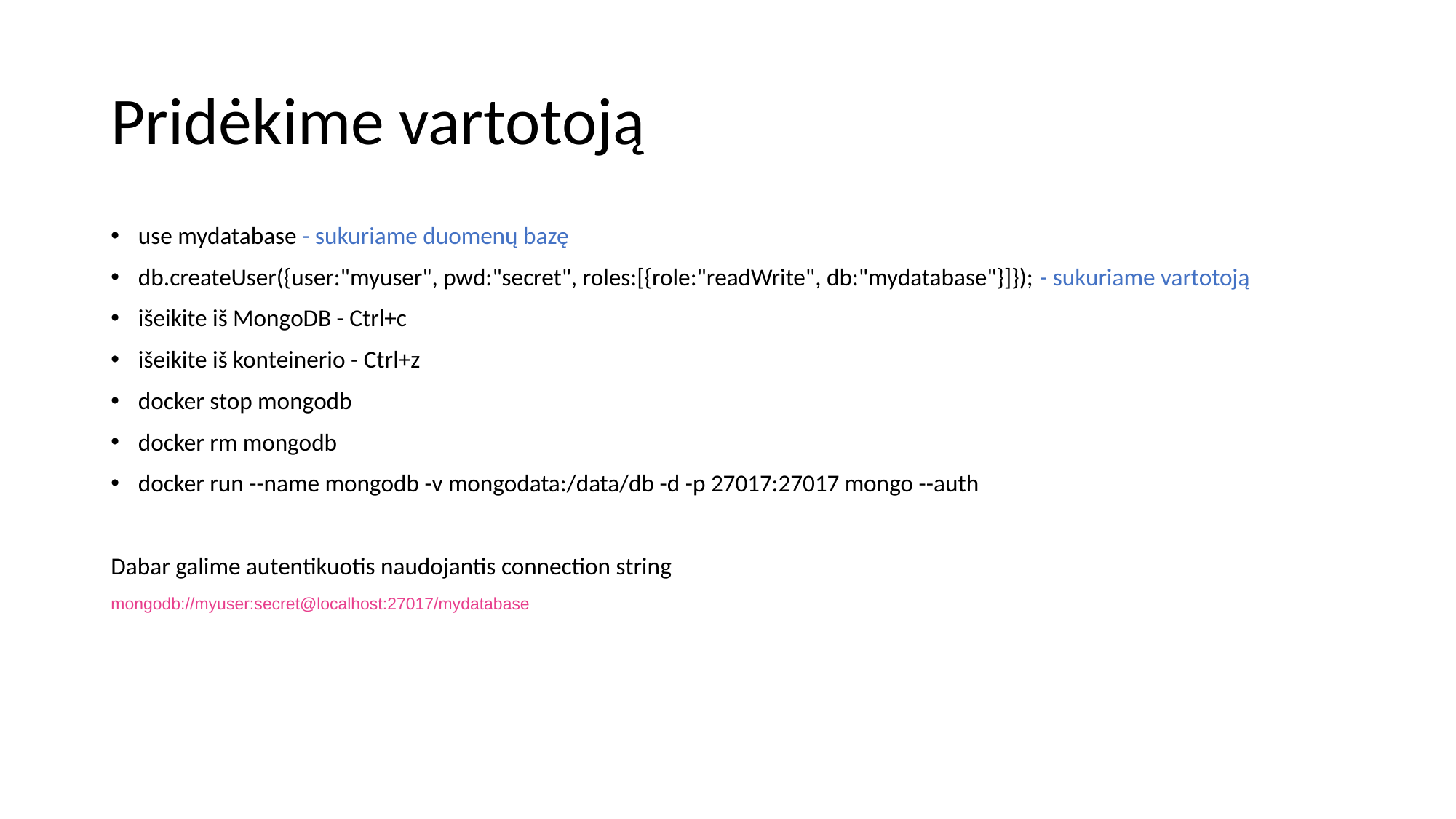

# Pridėkime vartotoją
use mydatabase - sukuriame duomenų bazę
db.createUser({user:"myuser", pwd:"secret", roles:[{role:"readWrite", db:"mydatabase"}]}); - sukuriame vartotoją
išeikite iš MongoDB - Ctrl+c
išeikite iš konteinerio - Ctrl+z
docker stop mongodb
docker rm mongodb
docker run --name mongodb -v mongodata:/data/db -d -p 27017:27017 mongo --auth

Dabar galime autentikuotis naudojantis connection string
mongodb://myuser:secret@localhost:27017/mydatabase